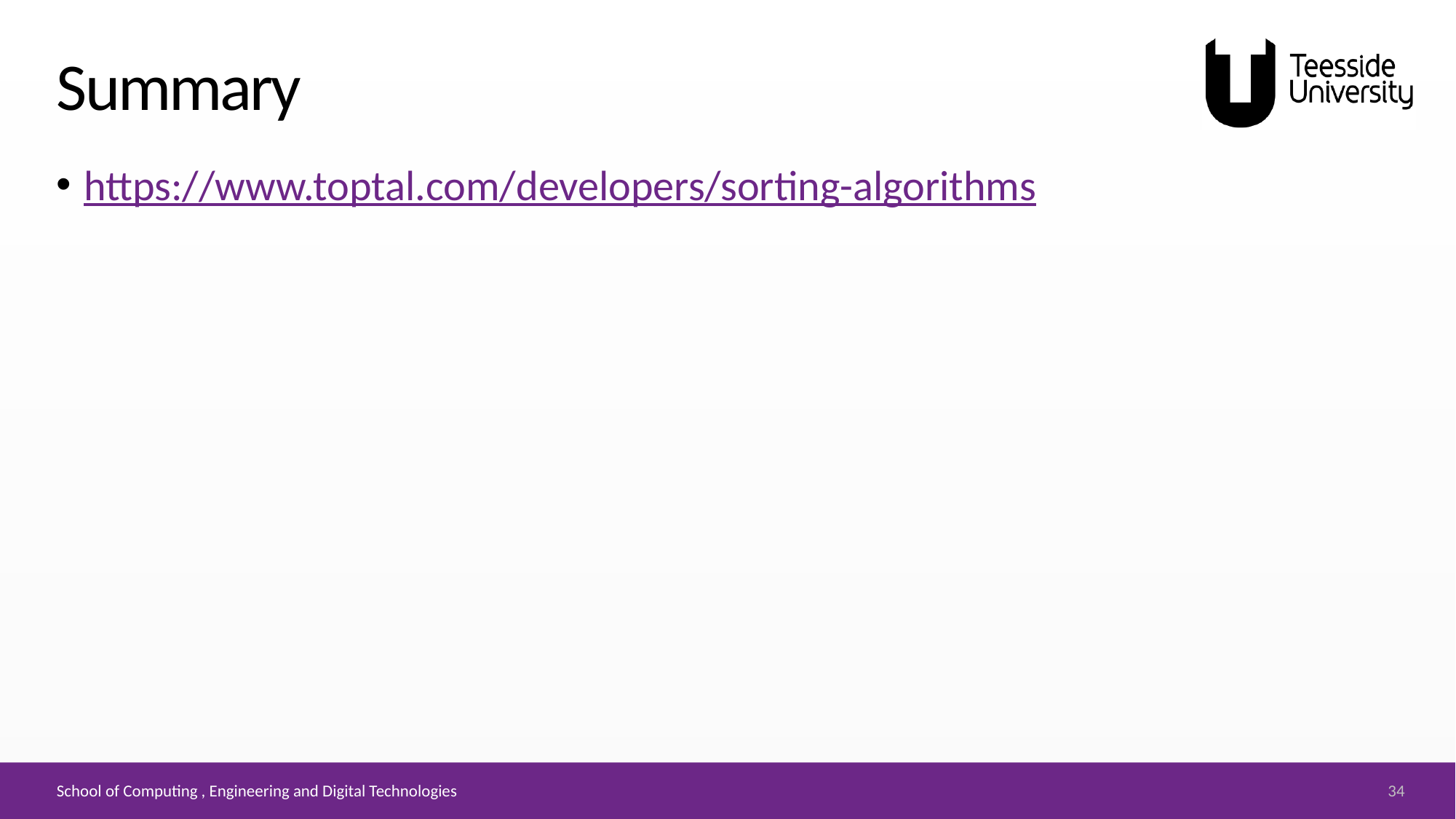

# Summary
https://www.toptal.com/developers/sorting-algorithms
34
School of Computing , Engineering and Digital Technologies